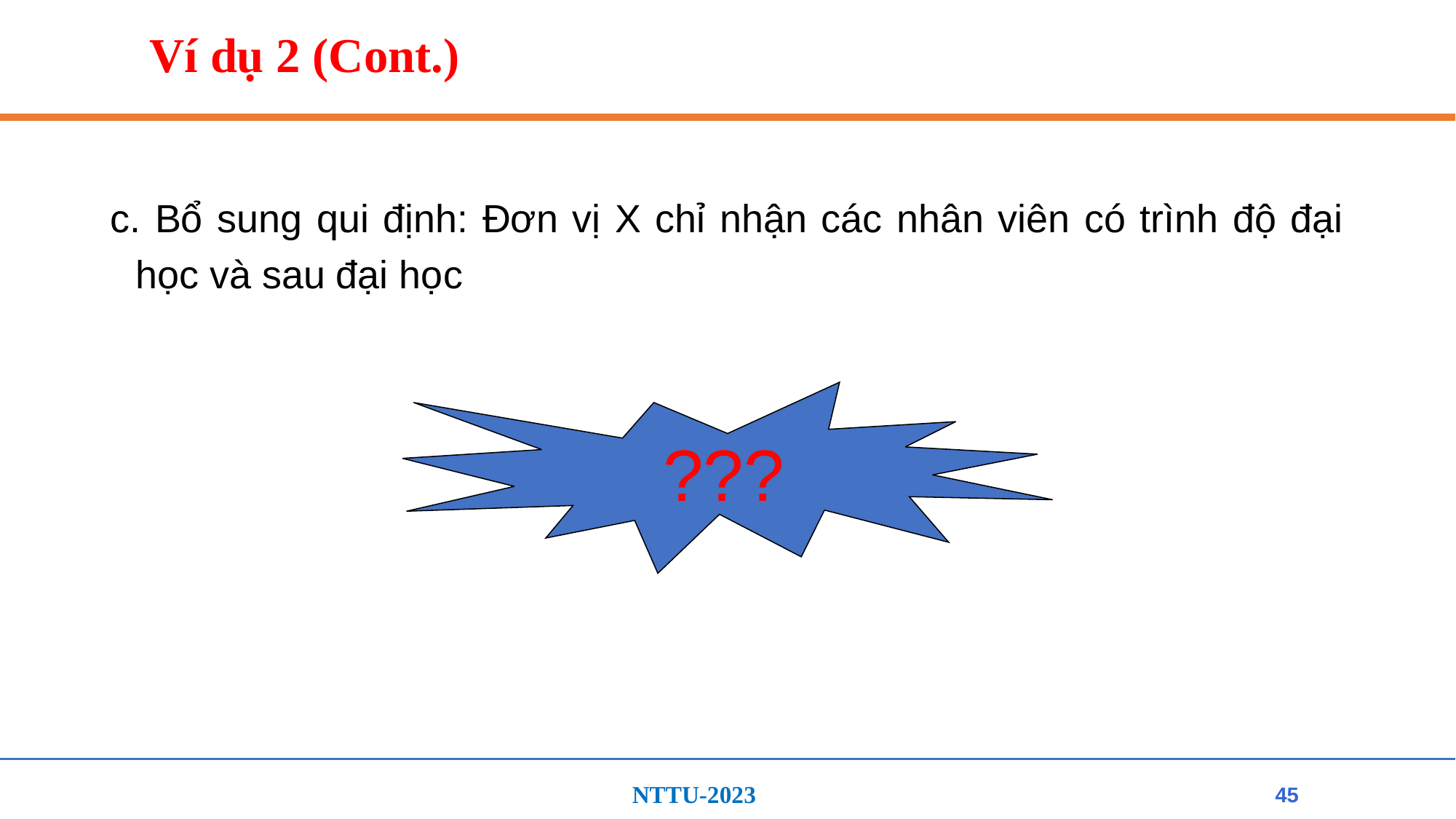

# Ví dụ 2 (Cont.)
c. Bổ sung qui định: Đơn vị X chỉ nhận các nhân viên có trình độ đại học và sau đại học
???
45